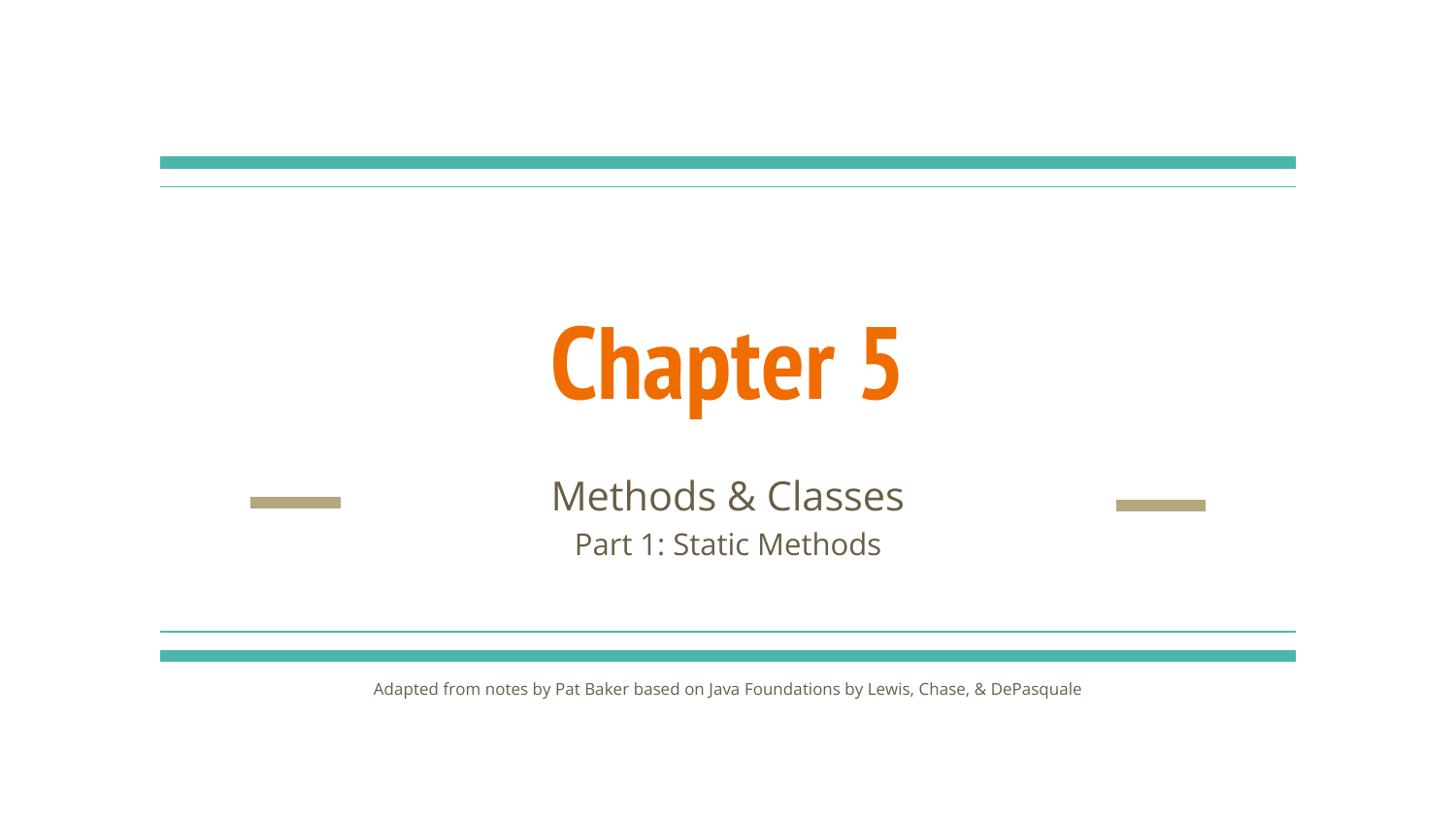

# Chapter 5
Methods & Classes
Part 1: Static Methods
Adapted from notes by Pat Baker based on Java Foundations by Lewis, Chase, & DePasquale